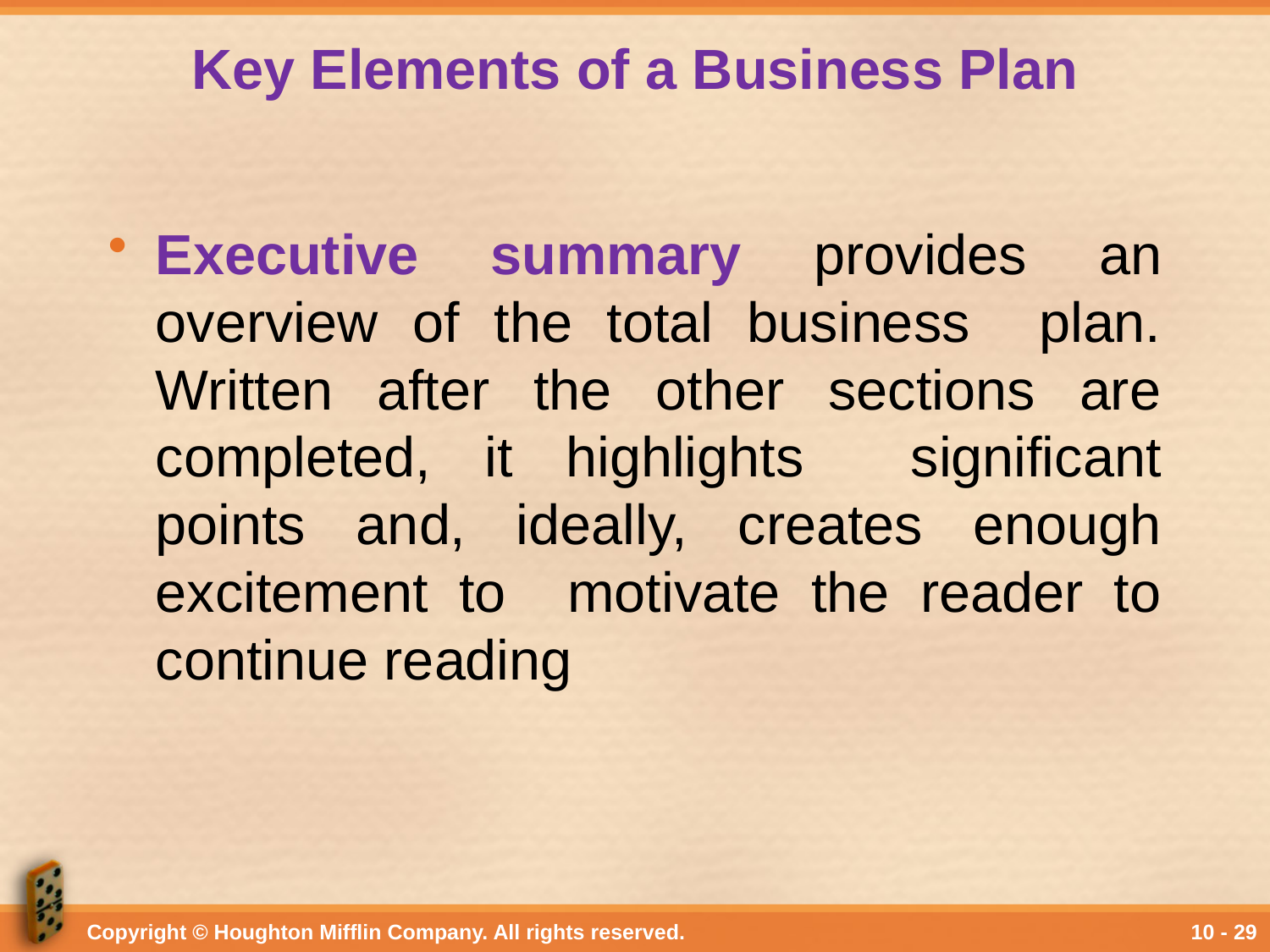

# Key Elements of a Business Plan
Executive summary provides an overview of the total business  plan. Written after the other sections are completed, it highlights  significant points and, ideally, creates enough excitement to  motivate the reader to continue reading
Copyright © Houghton Mifflin Company. All rights reserved.
10 - 29